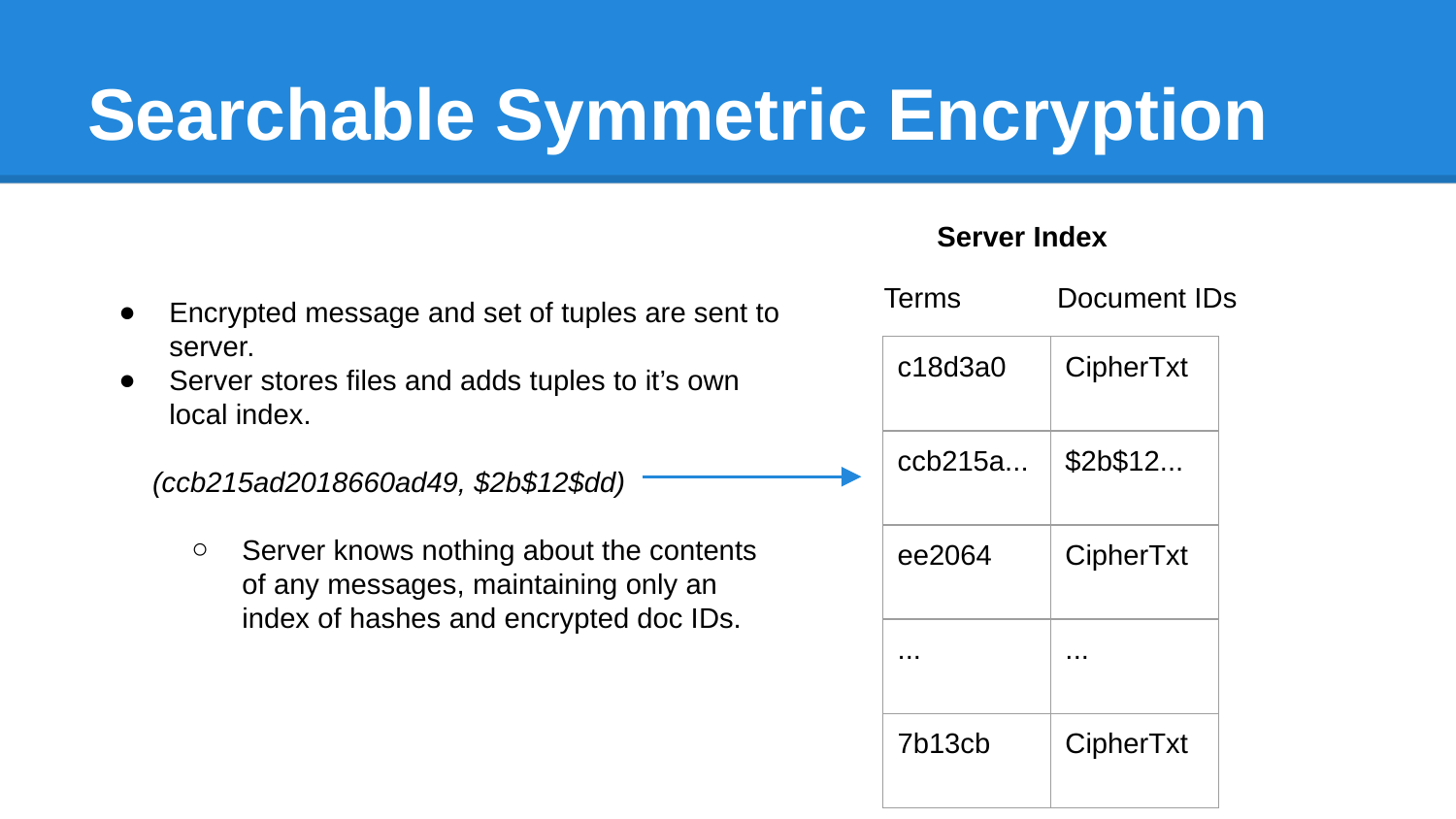

# Searchable Symmetric Encryption

Server Index
Terms            Document IDs
Encrypted message and set of tuples are sent to server.
Server stores files and adds tuples to it’s own local index.

       (ccb215ad2018660ad49, $2b$12$dd)

Server knows nothing about the contents of any messages, maintaining only an index of hashes and encrypted doc IDs.

| c18d3a0 | CipherTxt |
| --- | --- |
| ccb215a... | $2b$12... |
| ee2064 | CipherTxt |
| ... | ... |
| 7b13cb | CipherTxt |